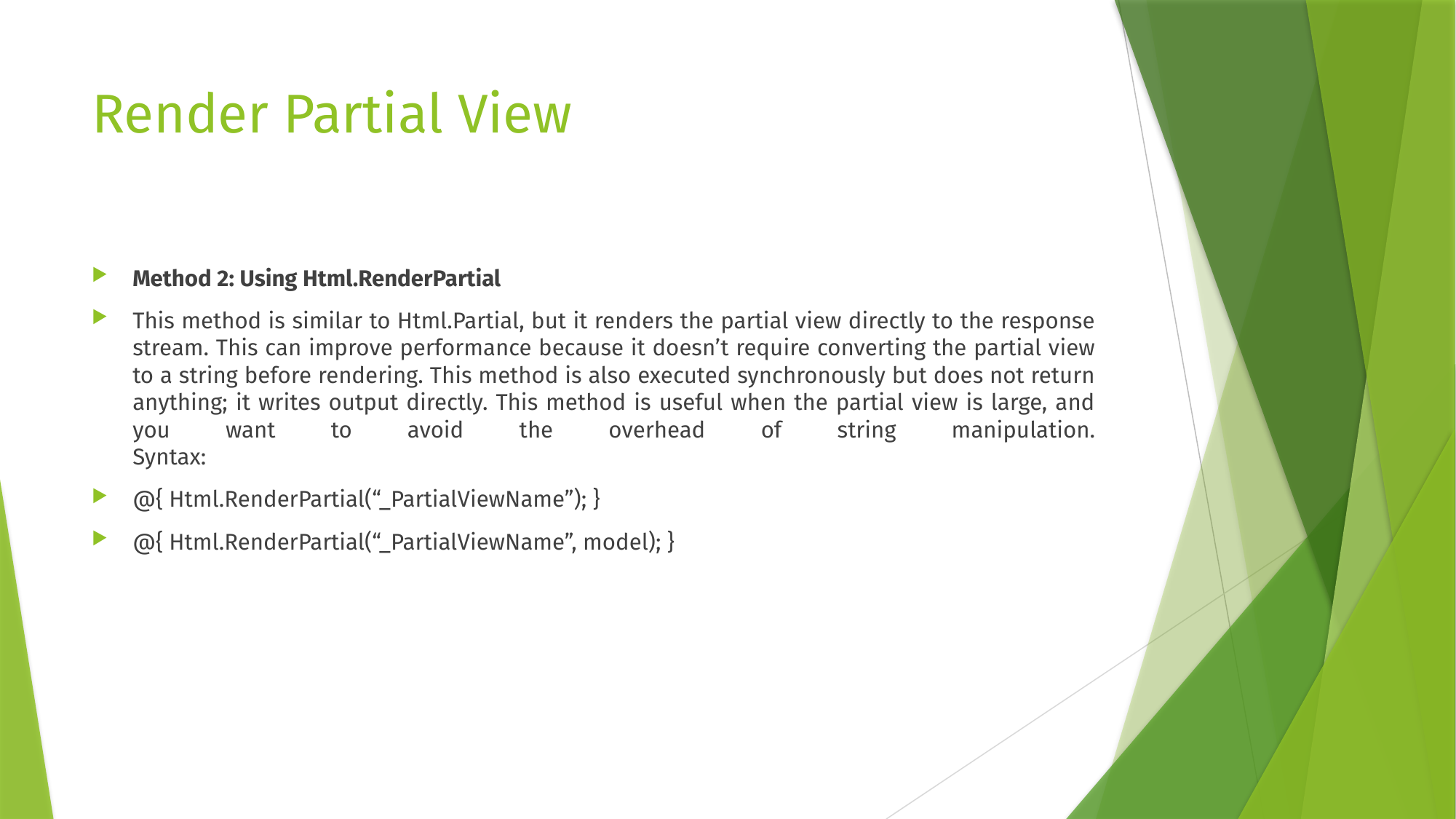

# Render Partial View
Method 2: Using Html.RenderPartial
This method is similar to Html.Partial, but it renders the partial view directly to the response stream. This can improve performance because it doesn’t require converting the partial view to a string before rendering. This method is also executed synchronously but does not return anything; it writes output directly. This method is useful when the partial view is large, and you want to avoid the overhead of string manipulation.
Syntax:
@{ Html.RenderPartial(“_PartialViewName”); }
@{ Html.RenderPartial(“_PartialViewName”, model); }